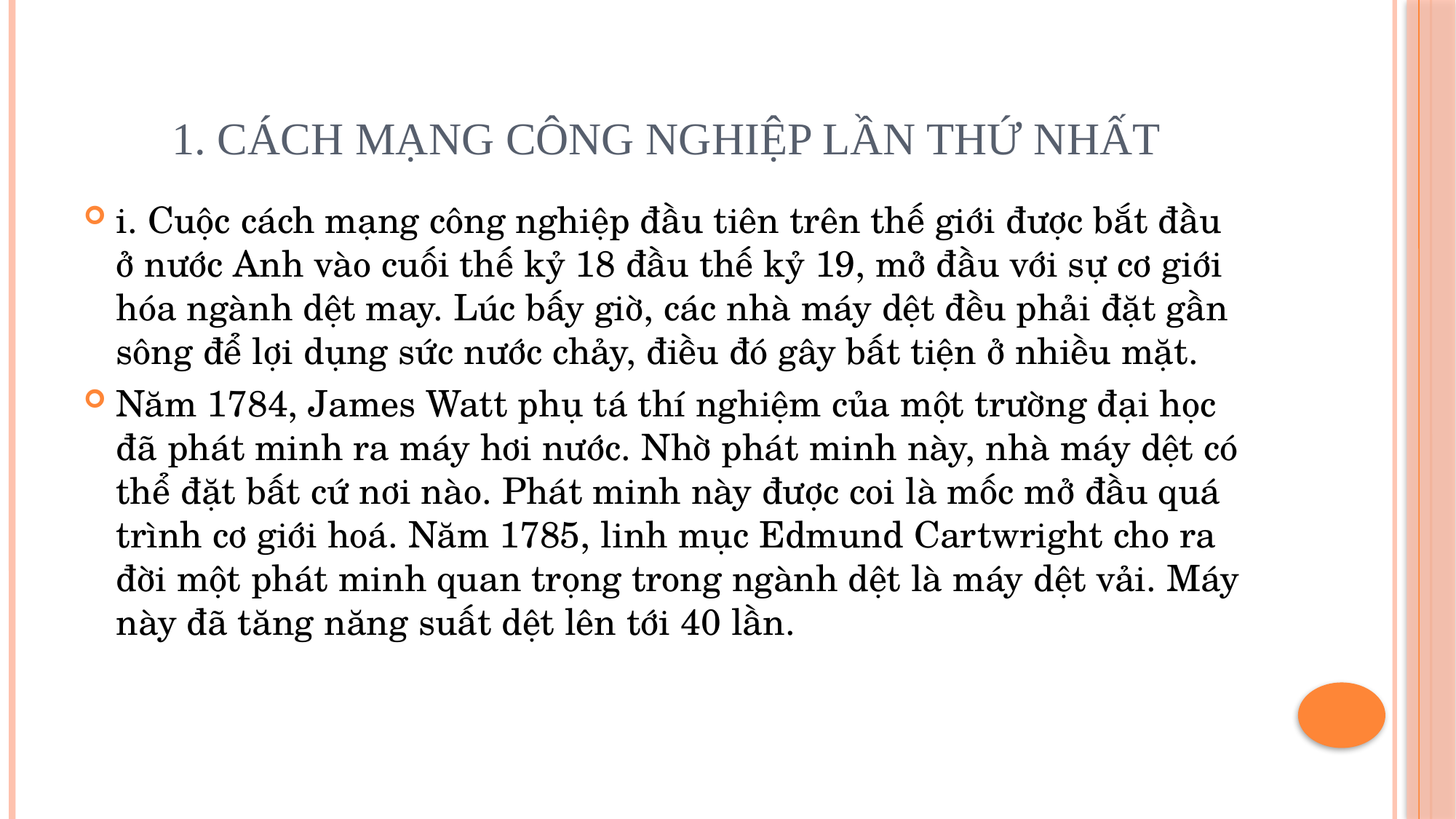

# 1. Cách mạng công nghiệp lần thứ nhất
i. Cuộc cách mạng công nghiệp đầu tiên trên thế giới được bắt đầu ở nước Anh vào cuối thế kỷ 18 đầu thế kỷ 19, mở đầu với sự cơ giới hóa ngành dệt may. Lúc bấy giờ, các nhà máy dệt đều phải đặt gần sông để lợi dụng sức nước chảy, điều đó gây bất tiện ở nhiều mặt.
Năm 1784, James Watt phụ tá thí nghiệm của một trường đại học đã phát minh ra máy hơi nước. Nhờ phát minh này, nhà máy dệt có thể đặt bất cứ nơi nào. Phát minh này được coi là mốc mở đầu quá trình cơ giới hoá. Năm 1785, linh mục Edmund Cartwright cho ra đời một phát minh quan trọng trong ngành dệt là máy dệt vải. Máy này đã tăng năng suất dệt lên tới 40 lần.